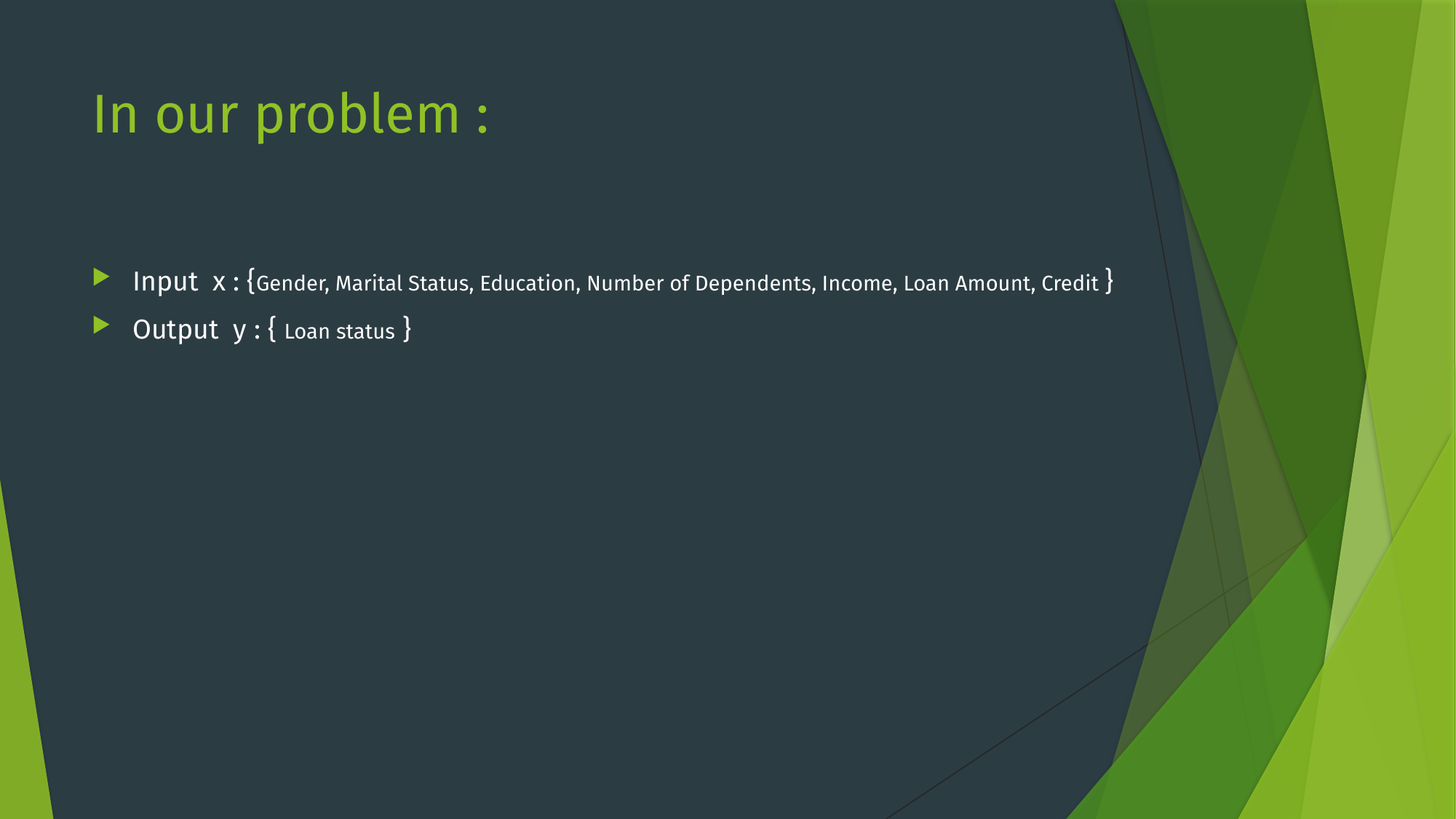

# In our problem :
Input  x : {Gender, Marital Status, Education, Number of Dependents, Income, Loan Amount, Credit }
Output  y : { Loan status }